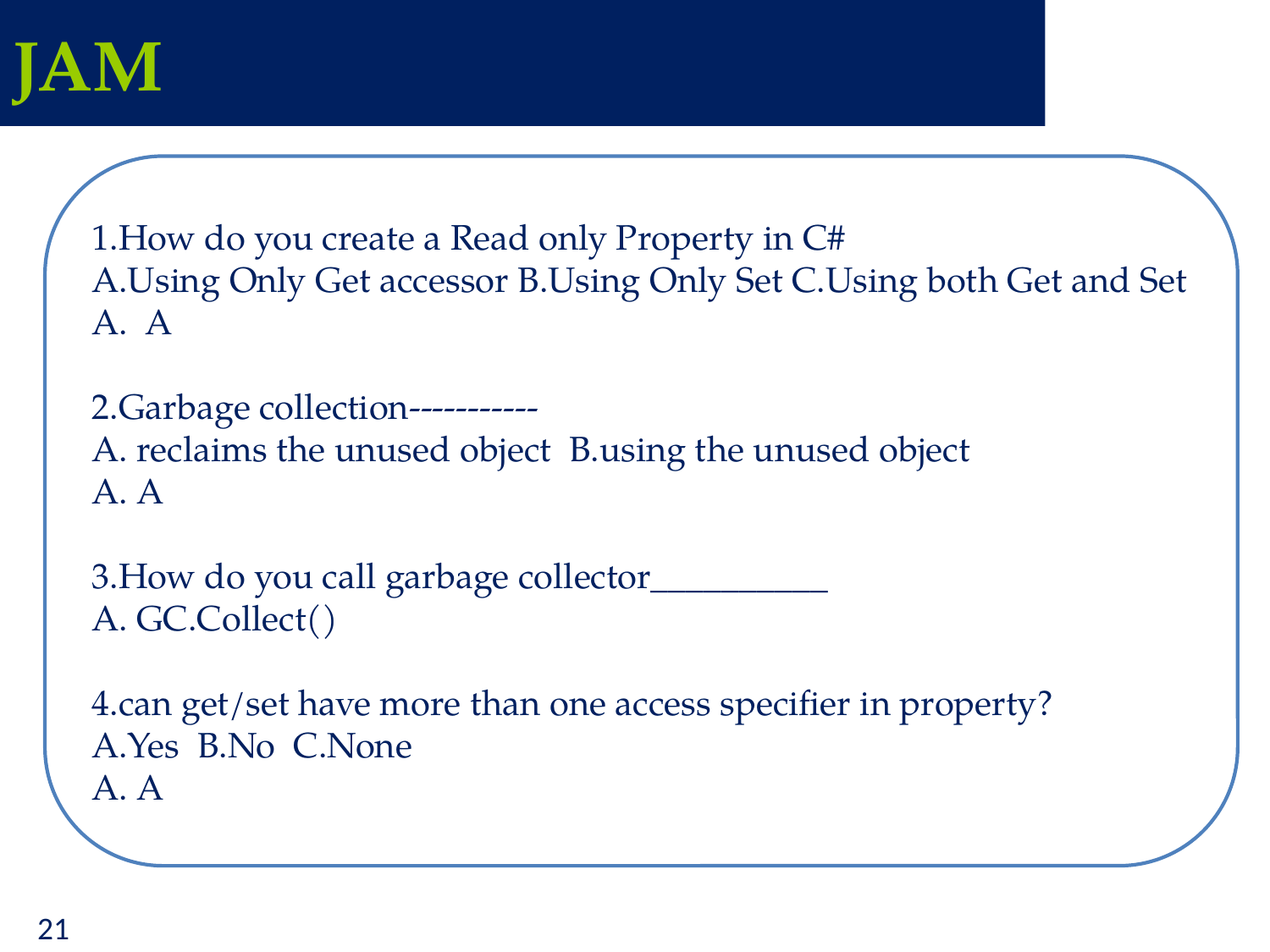

# JAM
1.How do you create a Read only Property in C#
A.Using Only Get accessor B.Using Only Set C.Using both Get and Set
A.  A

2.Garbage collection-----------
A. reclaims the unused object  B.using the unused object
A. A

3.How do you call garbage collector__________
A. GC.Collect()

4.can get/set have more than one access specifier in property?
A.Yes  B.No  C.None
A. A
21